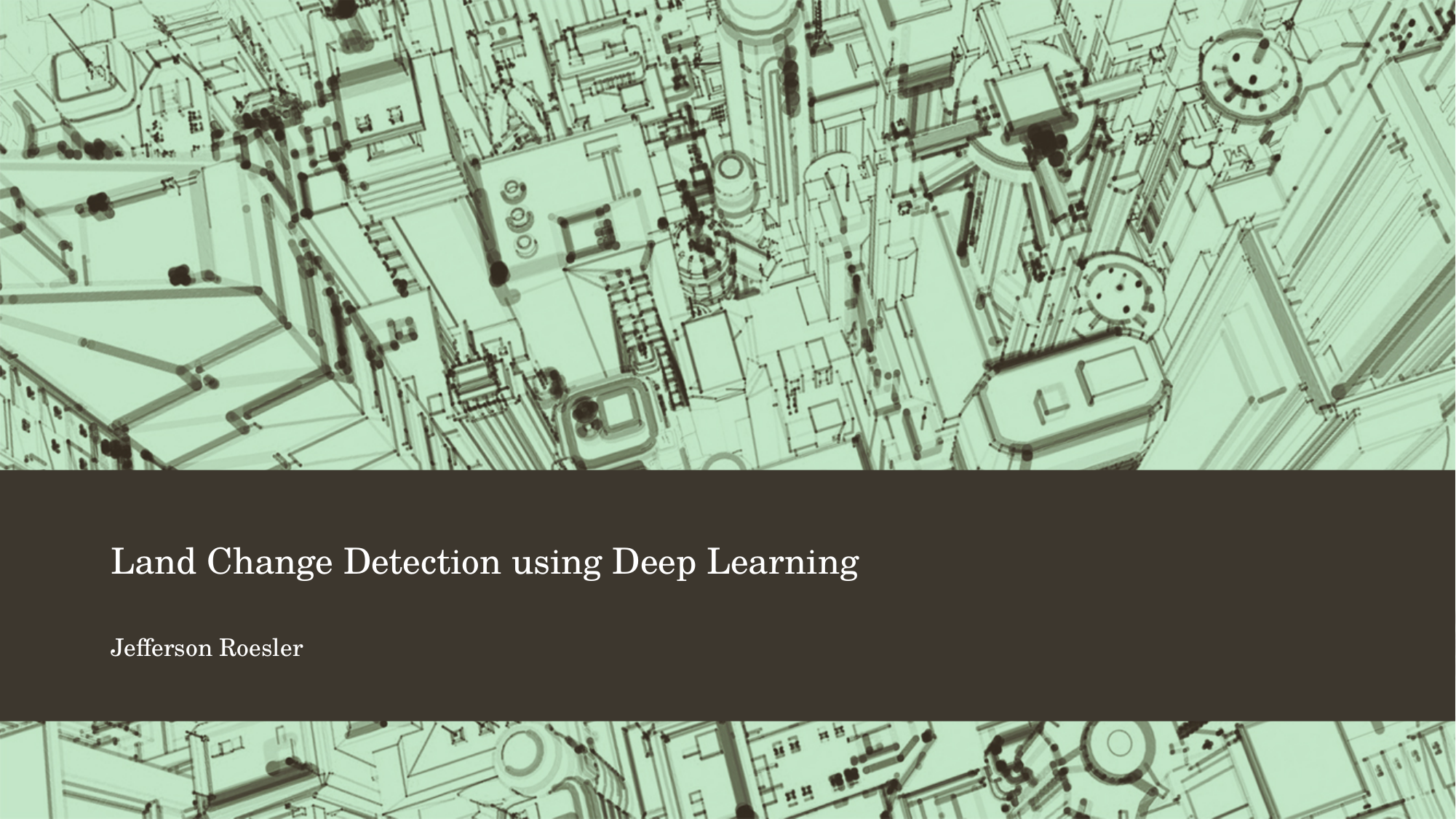

# Land Change Detection using Deep Learning Jefferson Roesler